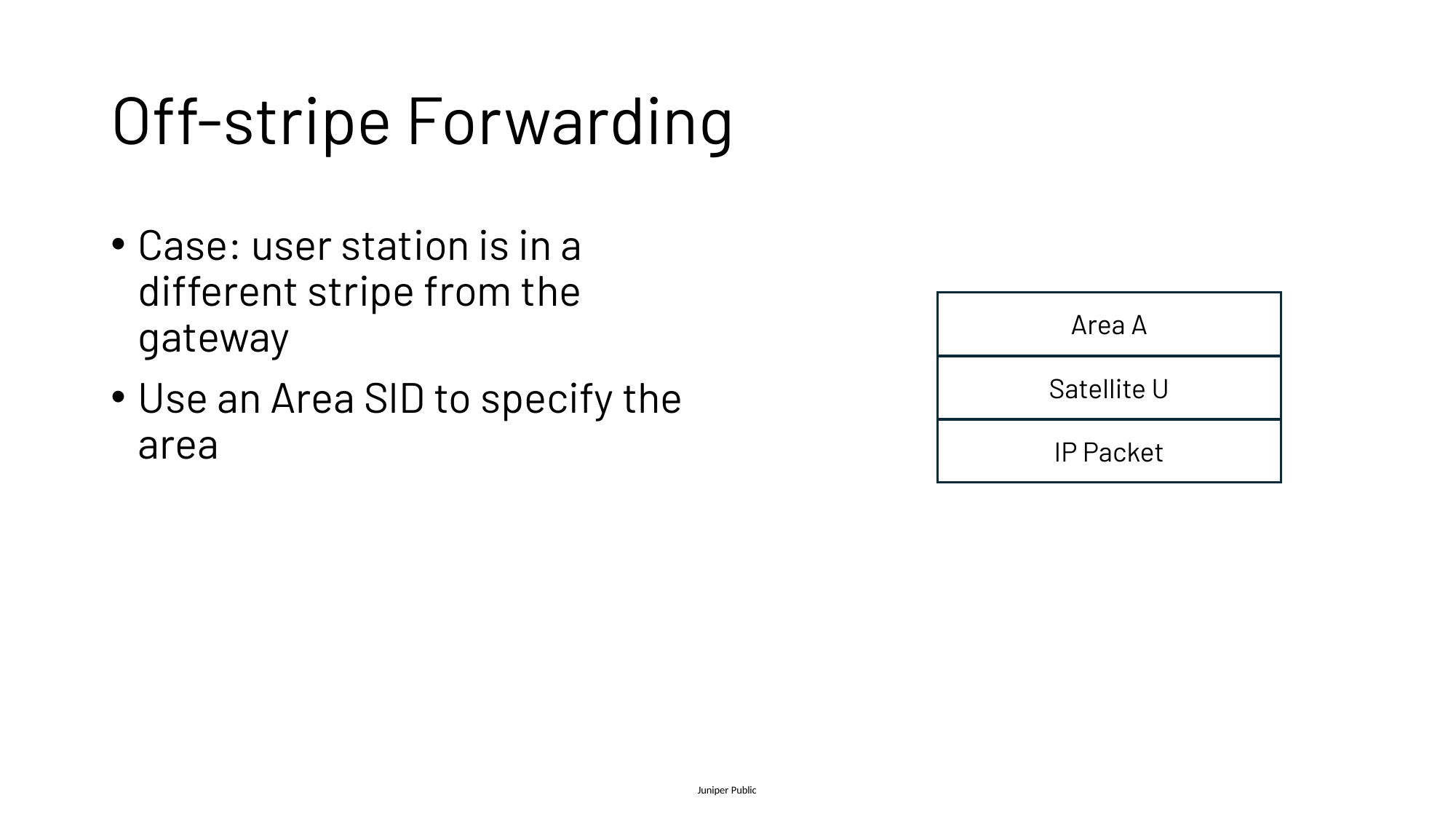

# Off-stripe Forwarding
Case: user station is in a different stripe from the gateway
Use an Area SID to specify the area
Area A
Satellite U
IP Packet